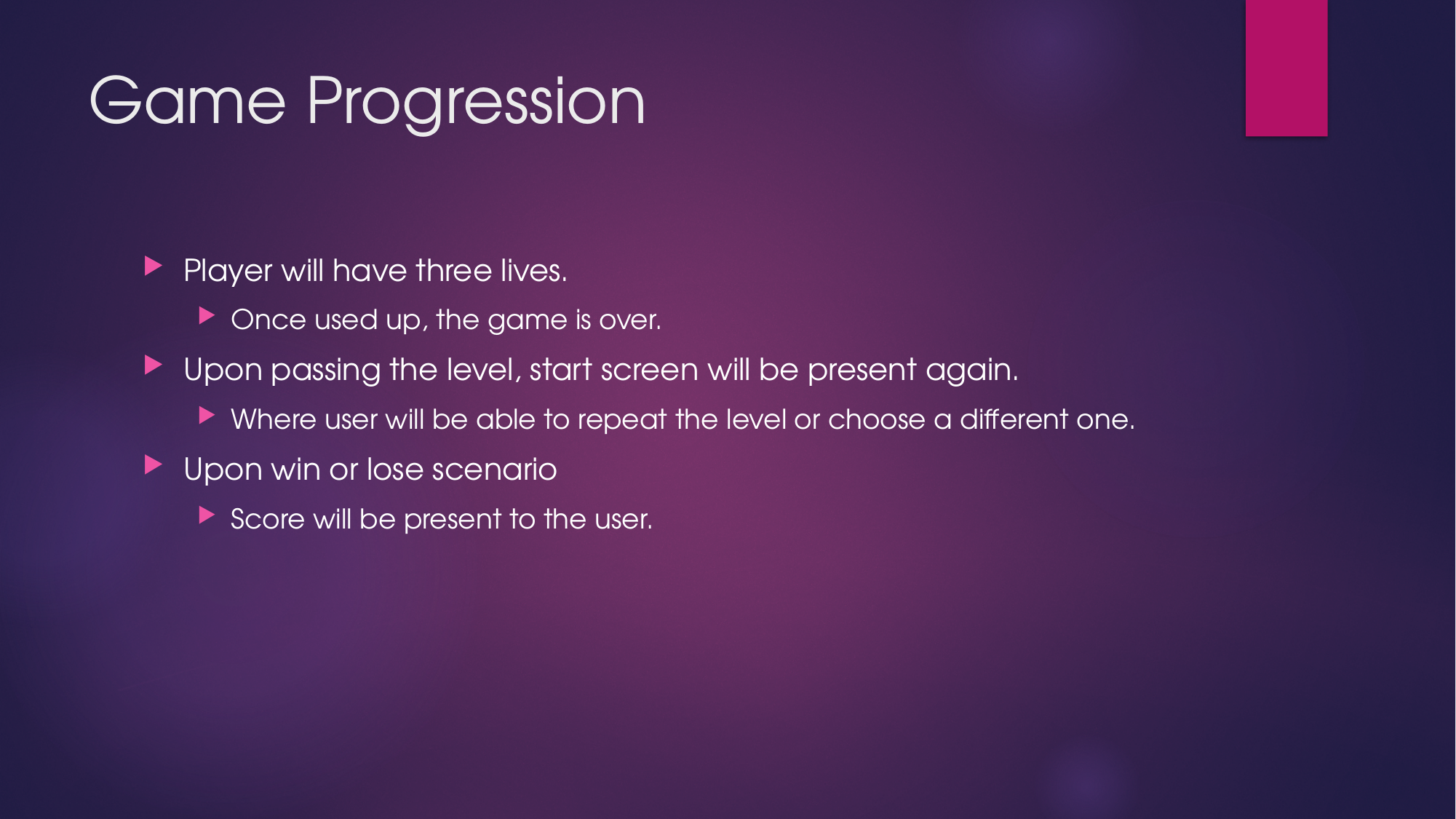

# Game Progression
Player will have three lives.
Once used up, the game is over.
Upon passing the level, start screen will be present again.
Where user will be able to repeat the level or choose a different one.
Upon win or lose scenario
Score will be present to the user.